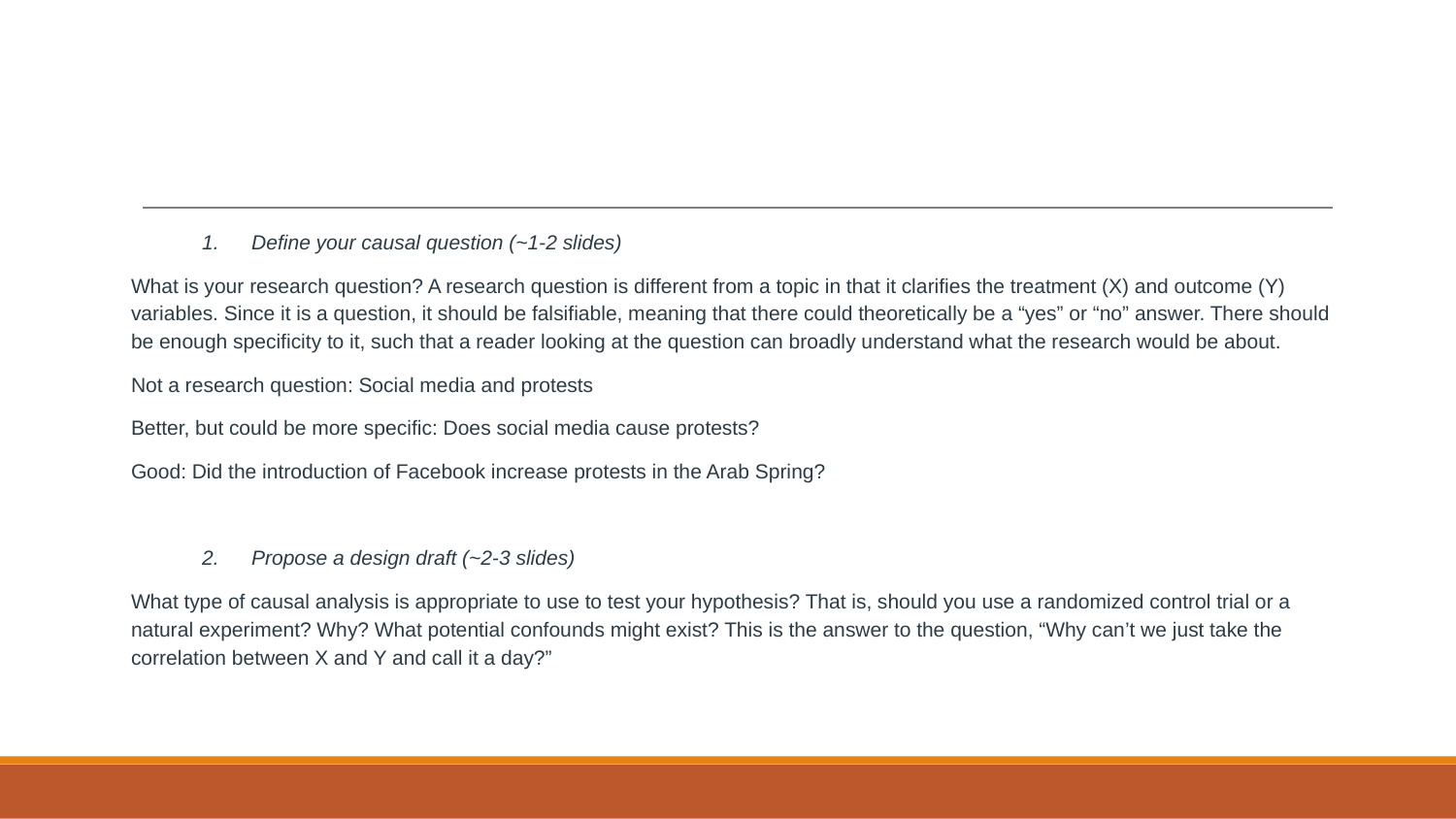

Define your causal question (~1-2 slides)
What is your research question? A research question is different from a topic in that it clarifies the treatment (X) and outcome (Y) variables. Since it is a question, it should be falsifiable, meaning that there could theoretically be a “yes” or “no” answer. There should be enough specificity to it, such that a reader looking at the question can broadly understand what the research would be about.
Not a research question: Social media and protests
Better, but could be more specific: Does social media cause protests?
Good: Did the introduction of Facebook increase protests in the Arab Spring?

Propose a design draft (~2-3 slides)
What type of causal analysis is appropriate to use to test your hypothesis? That is, should you use a randomized control trial or a natural experiment? Why? What potential confounds might exist? This is the answer to the question, “Why can’t we just take the correlation between X and Y and call it a day?”